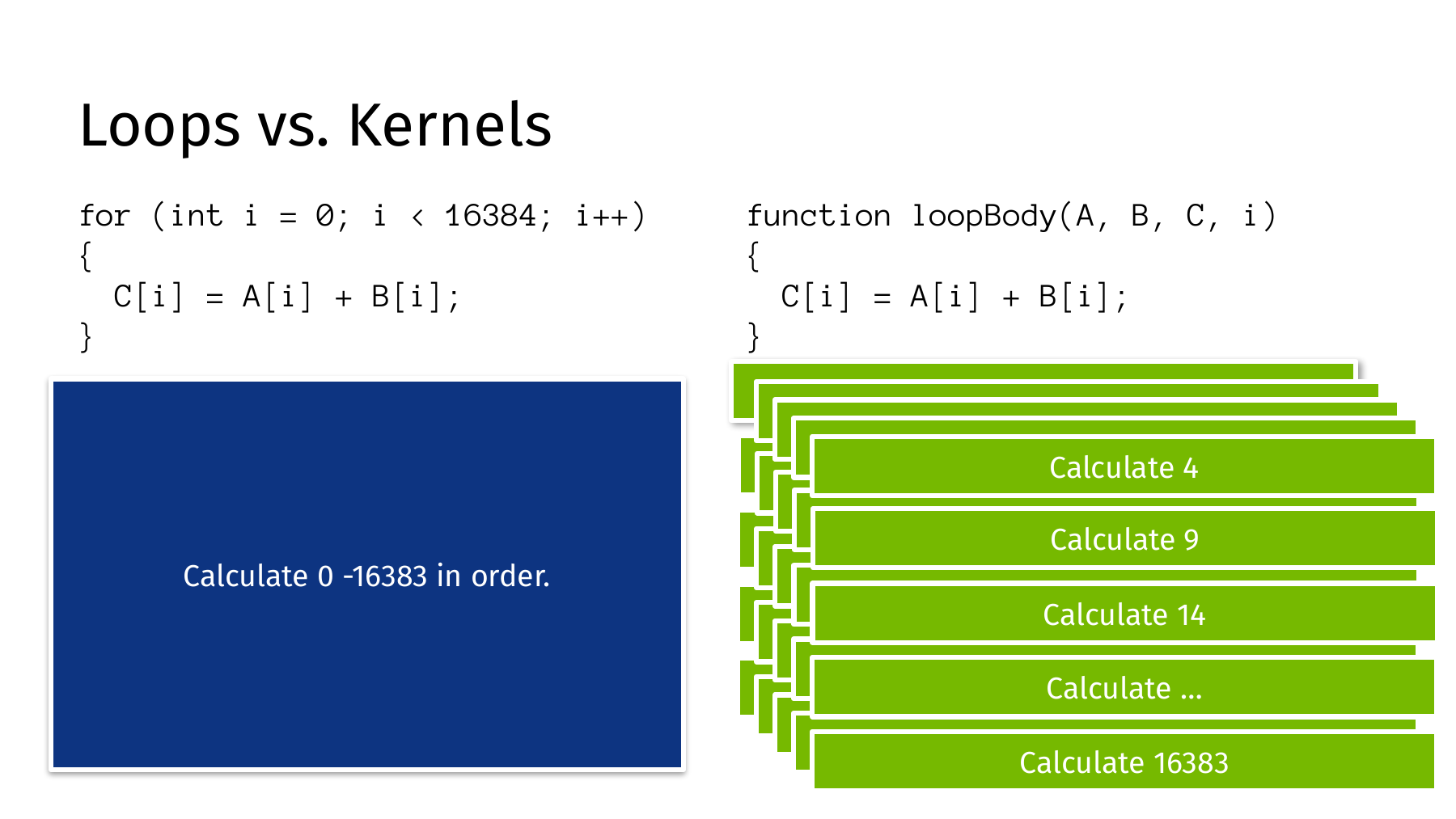

# Loops vs. Kernels
for (int i = 0; i < 16384; i++)
{
  C[i] = A[i] + B[i];
}

function loopBody(A, B, C, i)
{
  C[i] = A[i] + B[i];
}

Calculate 0
Calculate 0 -16383 in order.
Calculate 1
Calculate 2
Calculate 3
Calculate 0
Calculate 4
Calculate 1
Calculate 2
Calculate 3
Calculate 9
Calculate 0
Calculate 1
Calculate 2
Calculate 3
Calculate 14
Calculate 0
Calculate 1
Calculate 2
Calculate 3
Calculate …
Calculate 0
Calculate 1
Calculate 2
Calculate 3
Calculate 16383